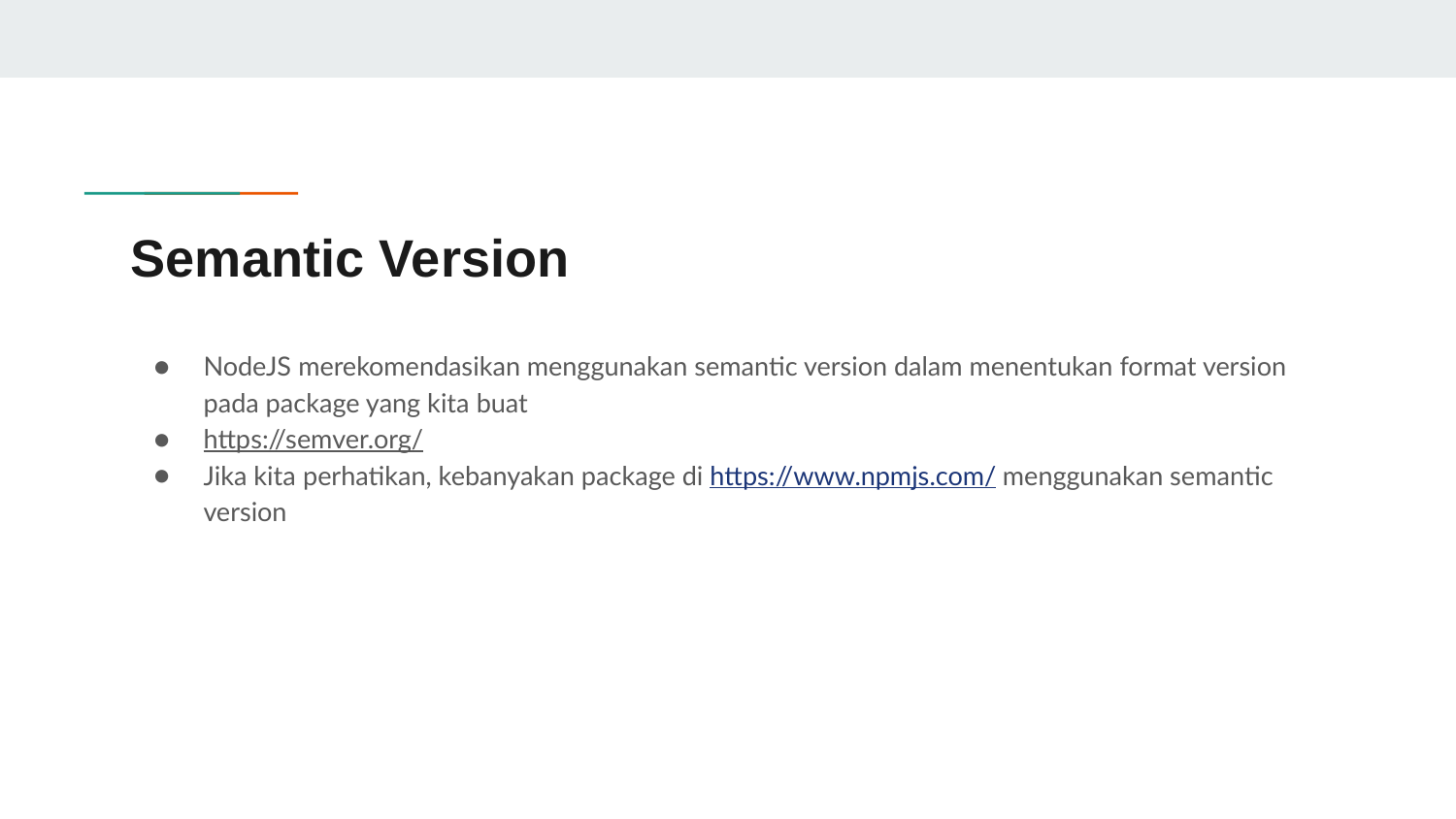

# Semantic Version
NodeJS merekomendasikan menggunakan semantic version dalam menentukan format version pada package yang kita buat
https://semver.org/
Jika kita perhatikan, kebanyakan package di https://www.npmjs.com/ menggunakan semantic version